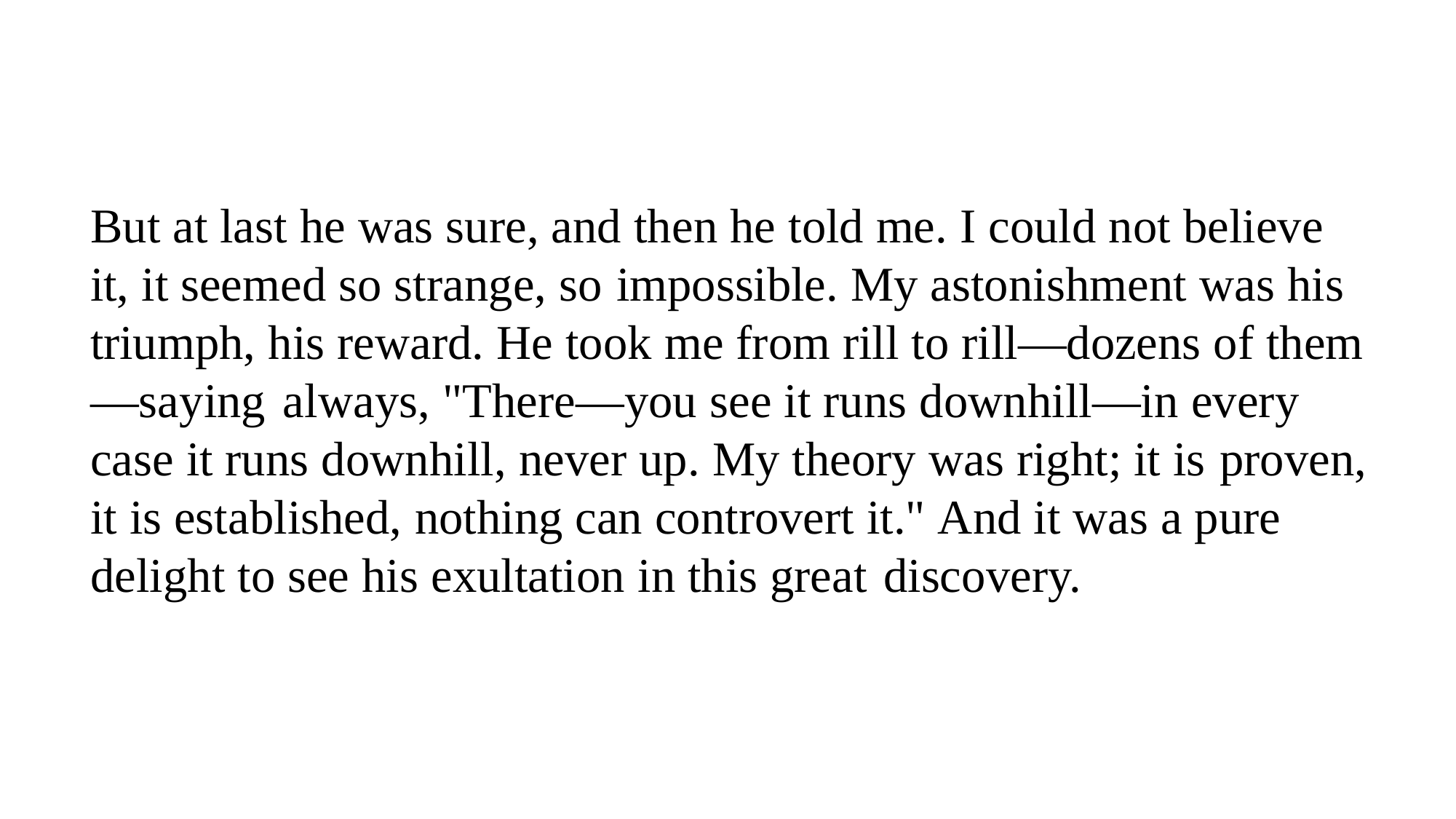

But at last he was sure, and then he told me. I could not believe it, it seemed so strange, so impossible. My astonishment was his triumph, his reward. He took me from rill to rill—dozens of them—saying always, "There—you see it runs downhill—in every case it runs downhill, never up. My theory was right; it is proven, it is established, nothing can controvert it." And it was a pure delight to see his exultation in this great discovery.